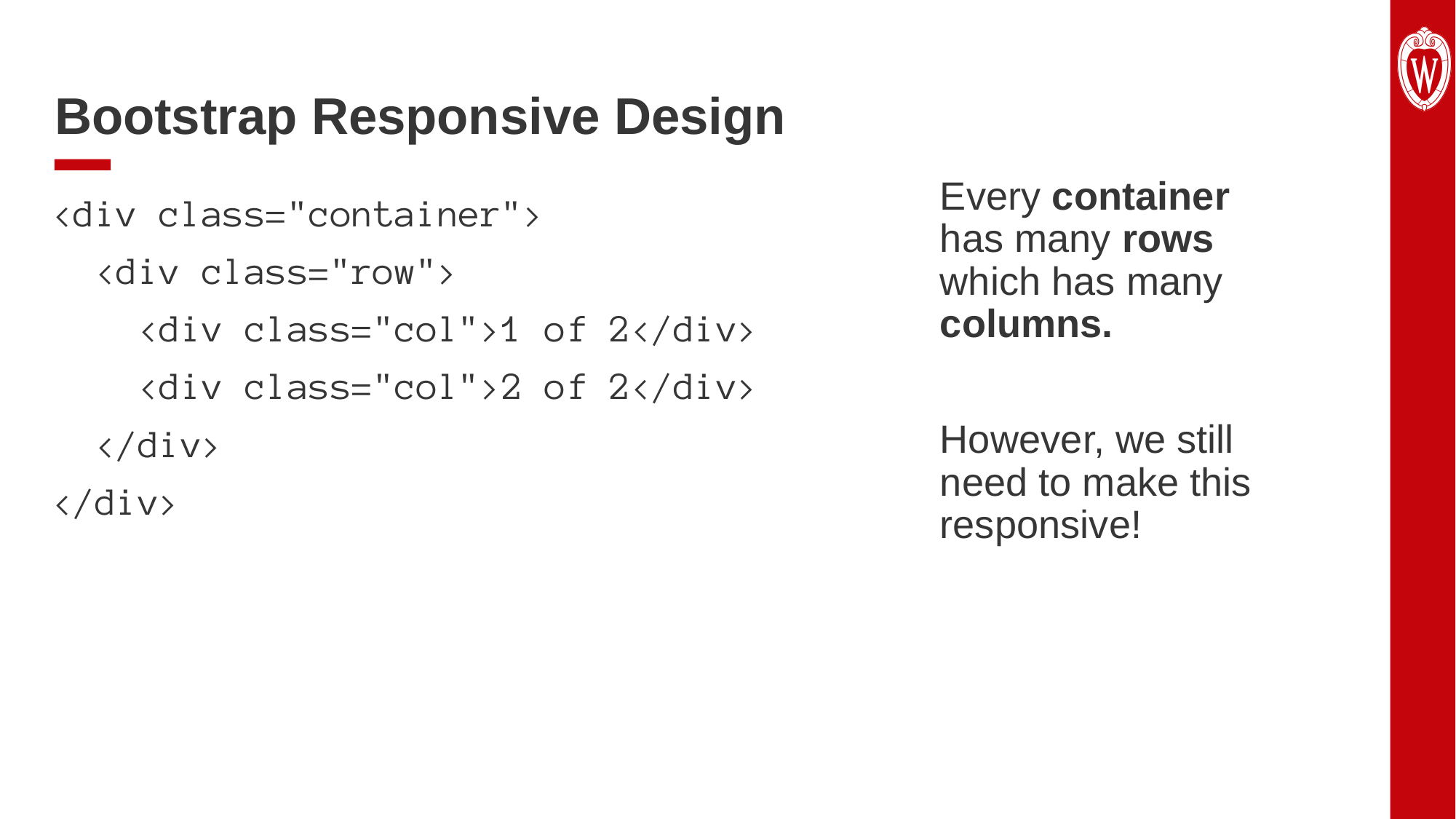

# Bootstrap Responsive Design
Every container has many rows which has many columns.

However, we still need to make this responsive!
<div class="container">
  <div class="row">
    <div class="col">1 of 2</div>
    <div class="col">2 of 2</div>
  </div>
</div>